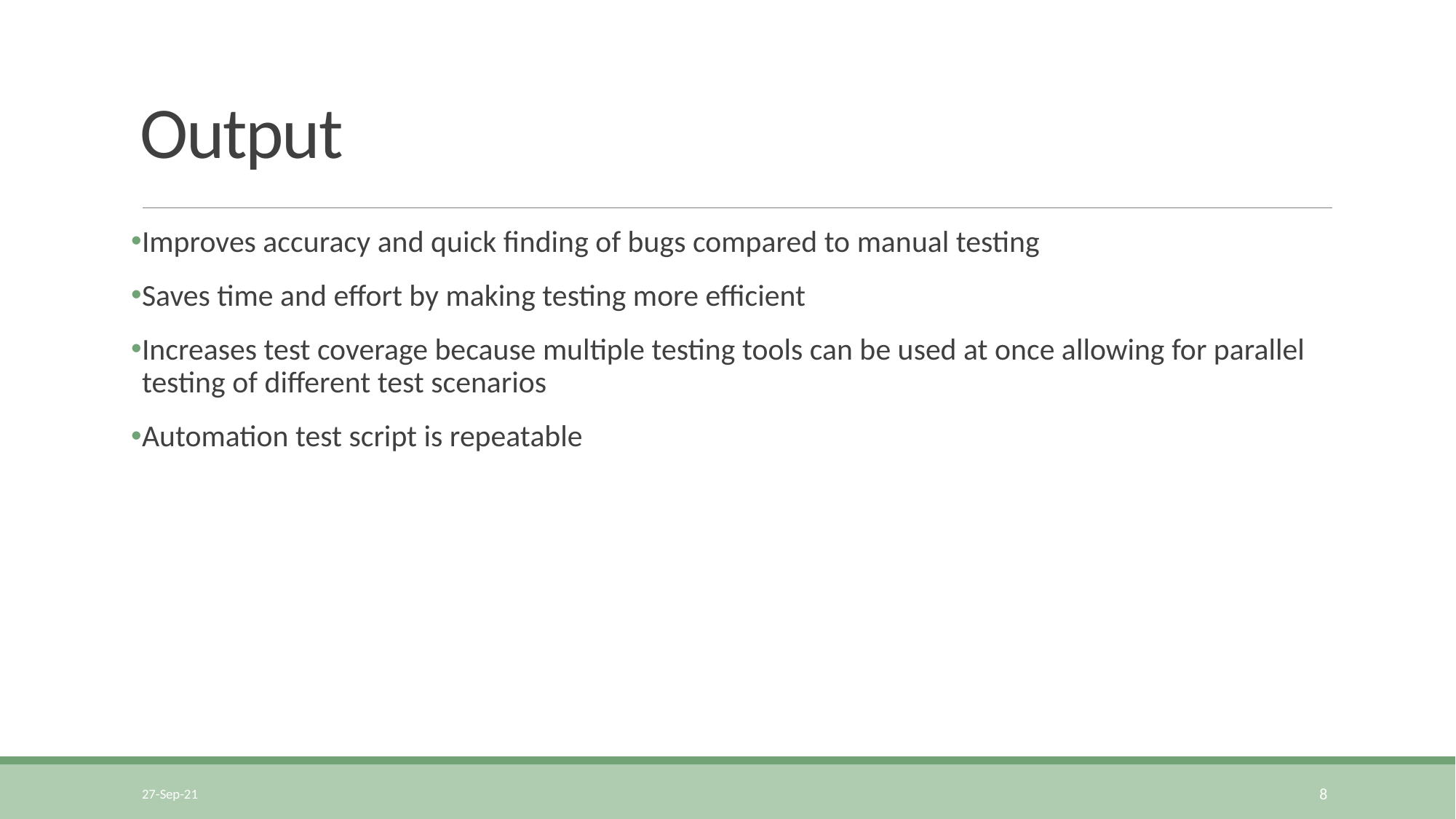

# Output
Improves accuracy and quick finding of bugs compared to manual testing
Saves time and effort by making testing more efficient
Increases test coverage because multiple testing tools can be used at once allowing for parallel testing of different test scenarios
Automation test script is repeatable

27-Sep-21
8